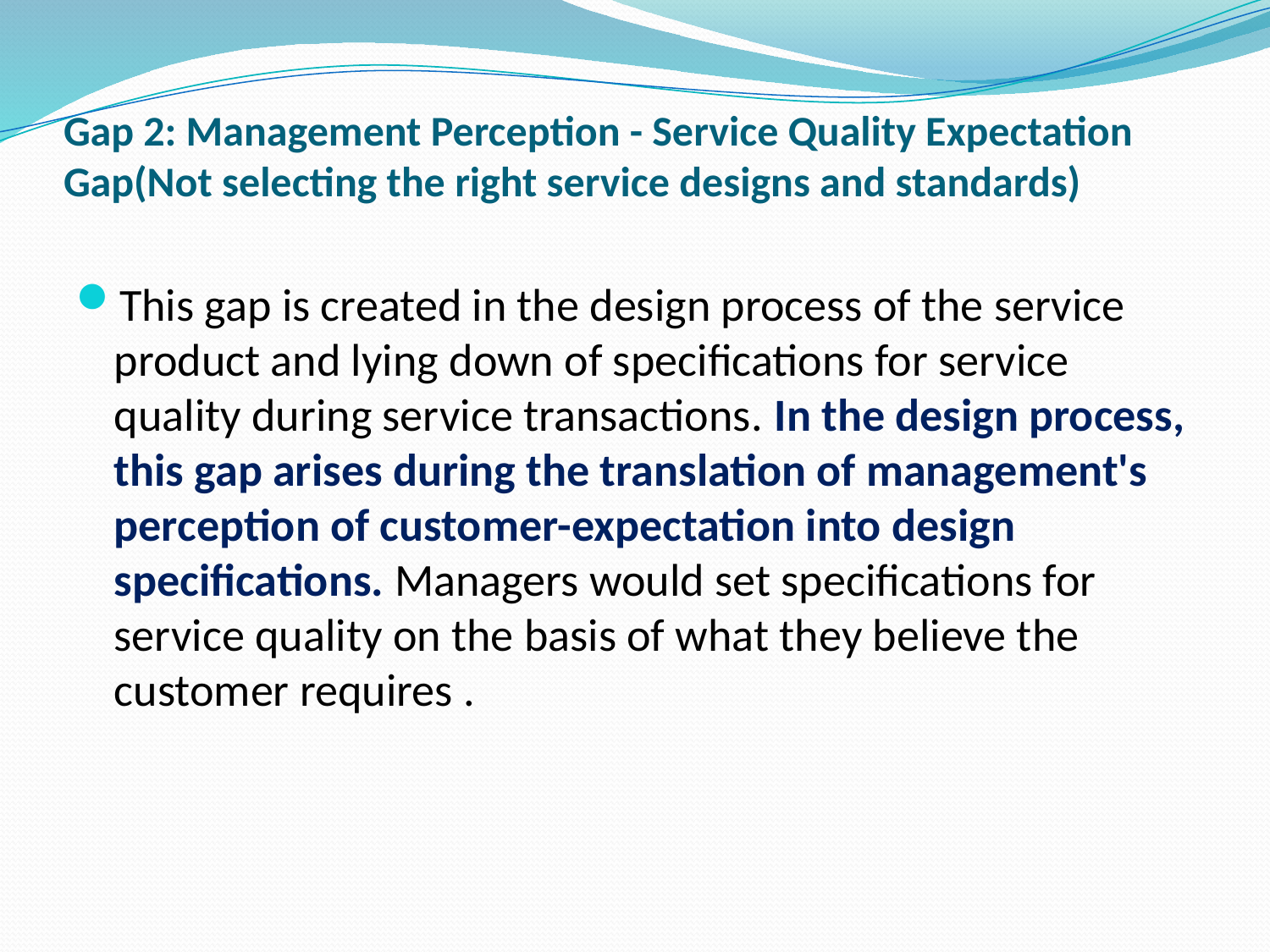

# Gap 2: Management Perception - Service Quality Expectation  Gap(Not selecting the right service designs and standards)
This gap is created in the design process of the service product and lying down of specifications for service quality during service transactions. In the design process, this gap arises during the translation of management's perception of customer-expectation into design specifications. Managers would set specifications for service quality on the basis of what they believe the customer requires .